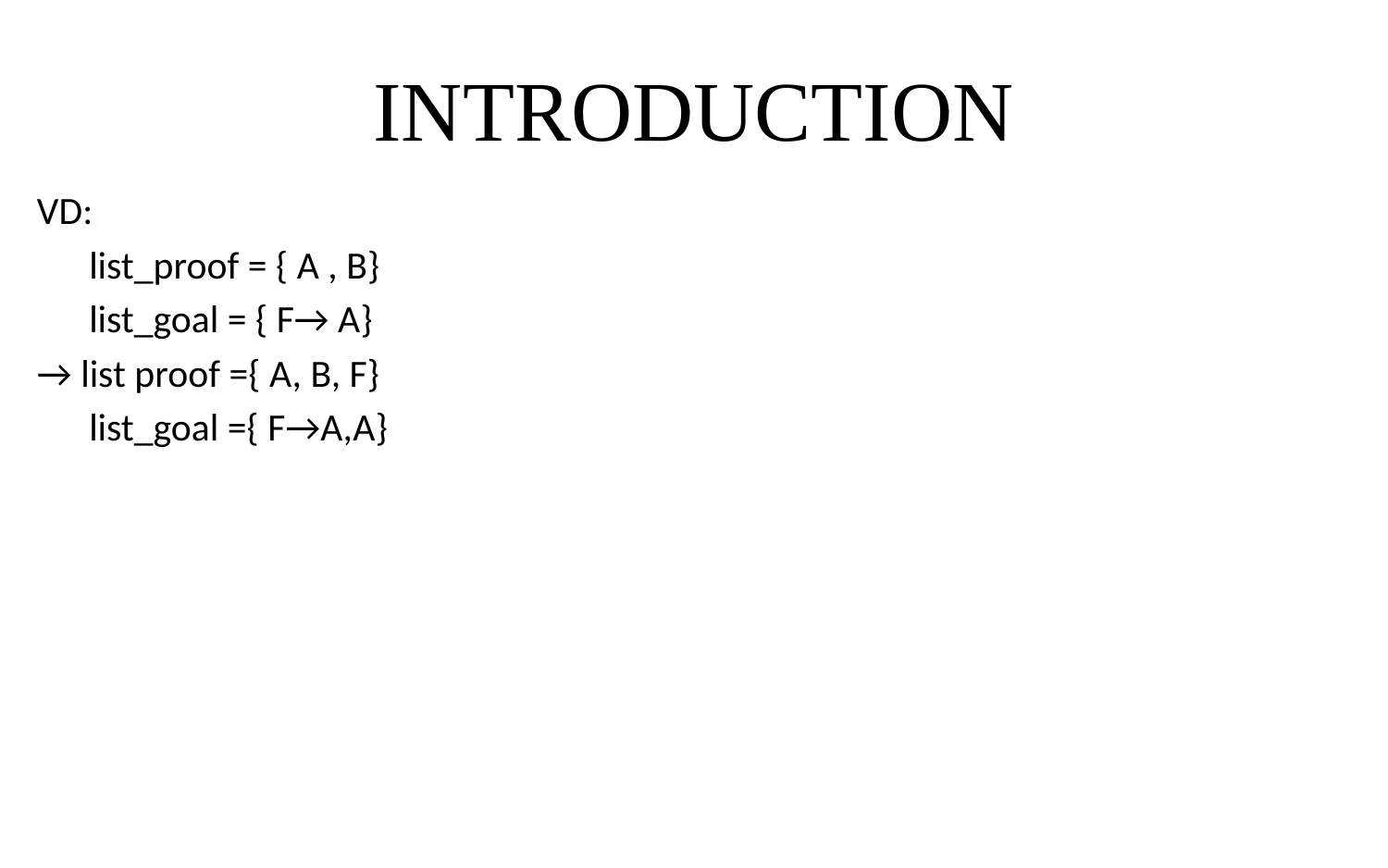

# INTRODUCTION
VD:
	list_proof = { A , B}
	list_goal = { F→ A}
→ list proof ={ A, B, F}
	list_goal ={ F→A,A}